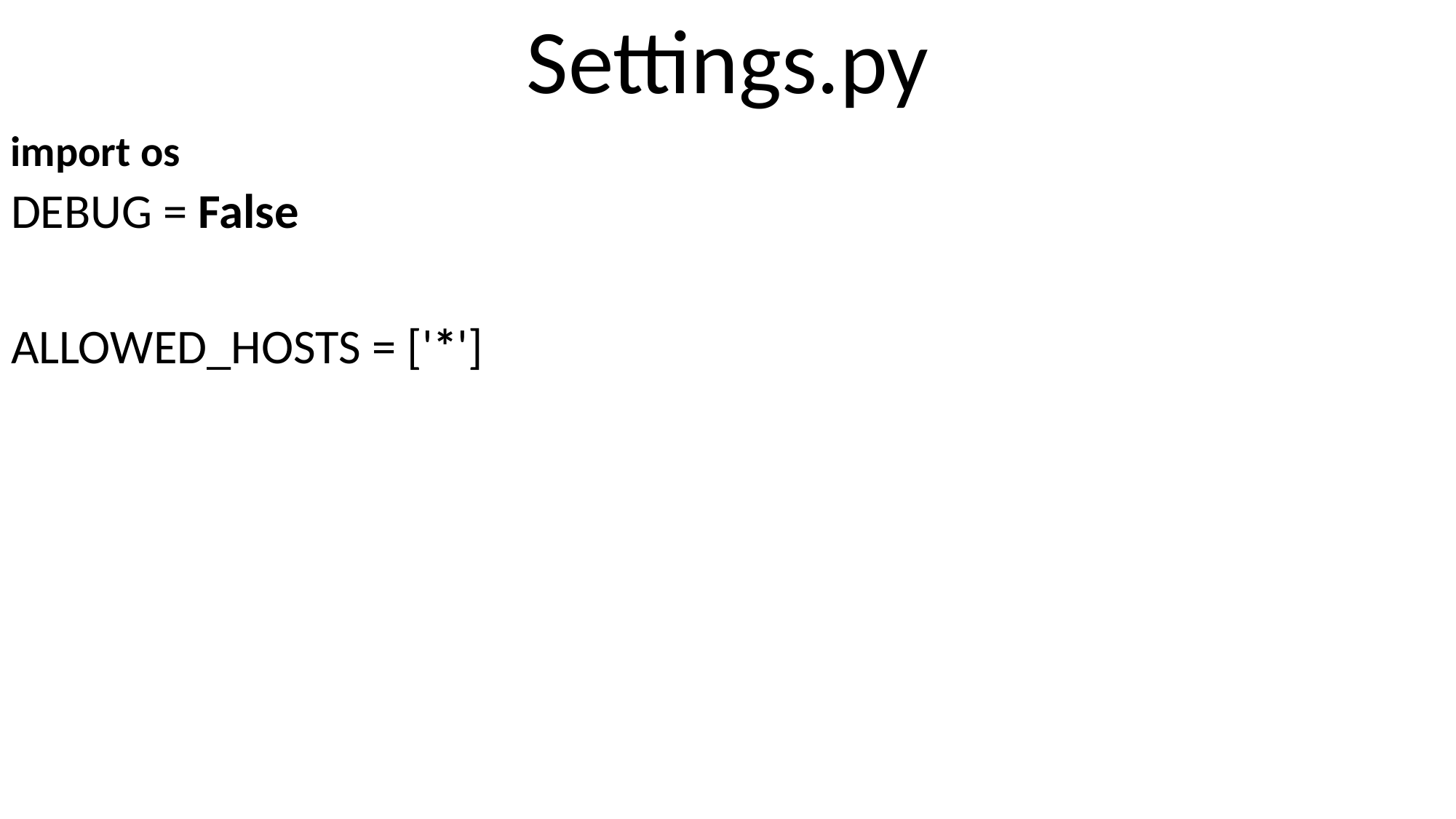

# Settings.py
import os
DEBUG = False

ALLOWED_HOSTS = ['*']